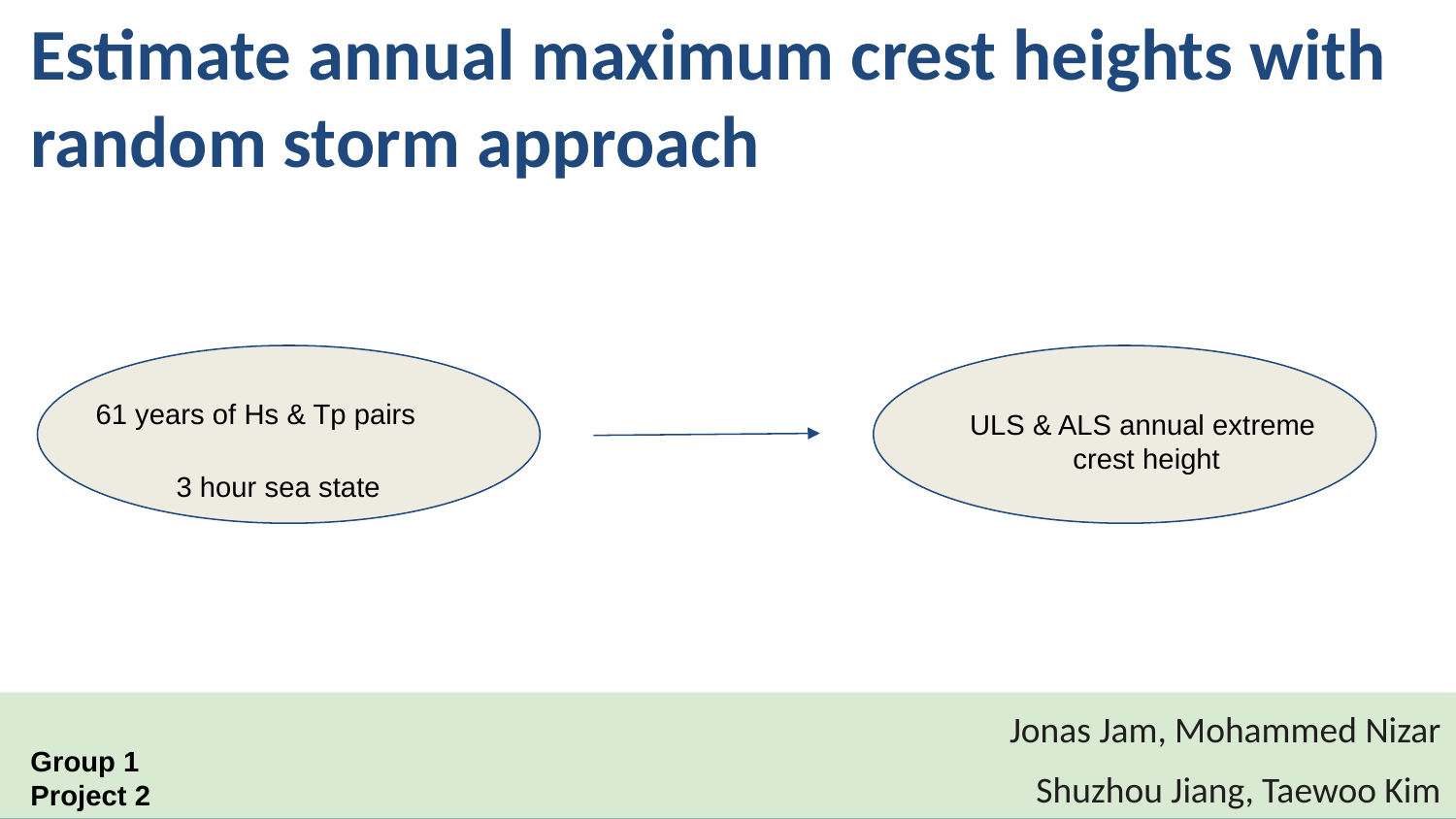

# Estimate annual maximum crest heights with random storm approach

61 years of Hs & Tp pairs
ULS & ALS annual extreme
crest height
3 hour sea state
Jonas Jam, Mohammed Nizar
Shuzhou Jiang, Taewoo Kim
Group 1
Project 2